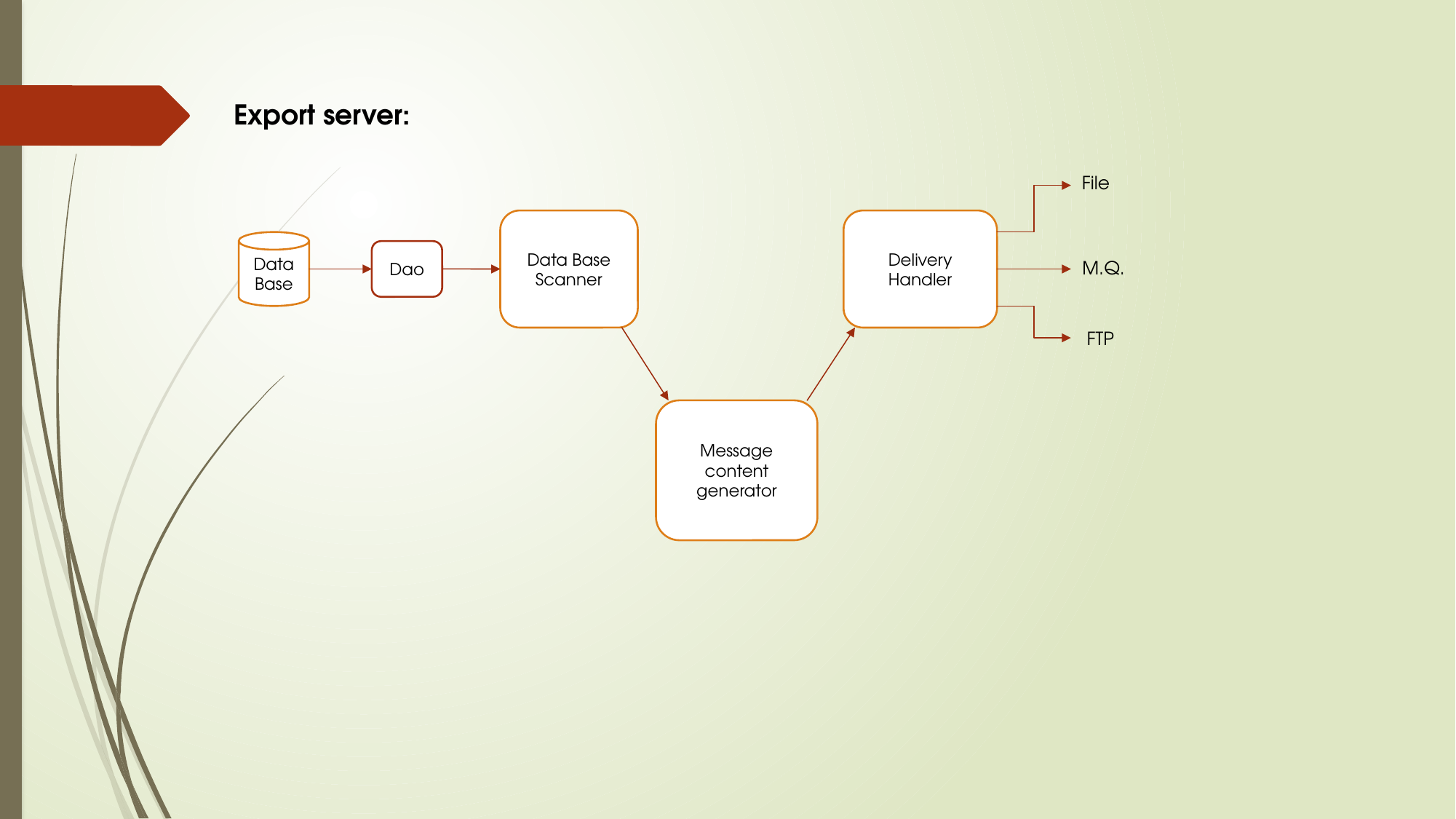

Export server:

File
Data Base Scanner
Delivery Handler
Data Base
Dao
M.Q.
FTP
Message content generator